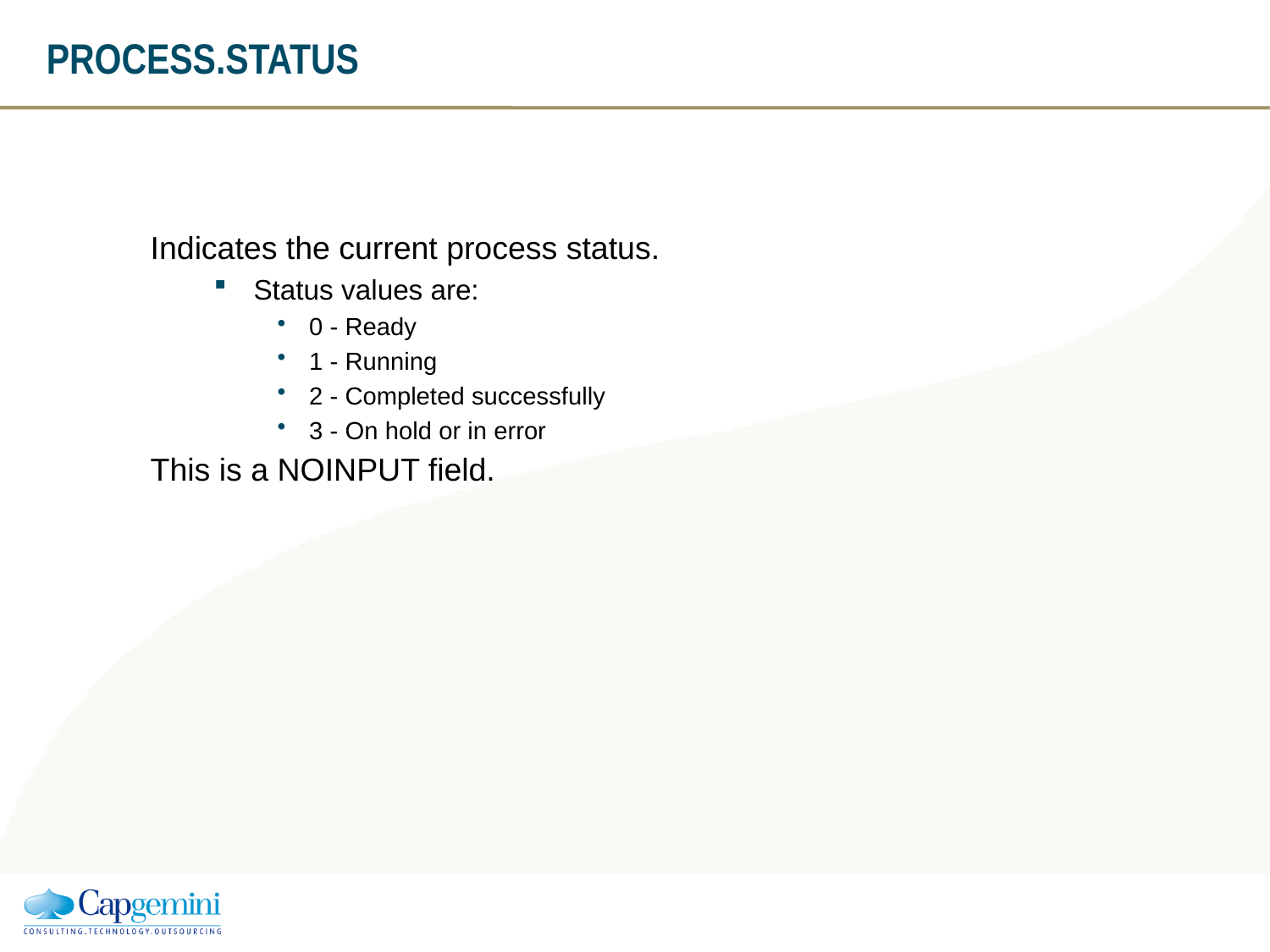

PROCESS.STATUS
Indicates the current process status.
Status values are:
0 - Ready
1 - Running
2 - Completed successfully
3 - On hold or in error
This is a NOINPUT field.